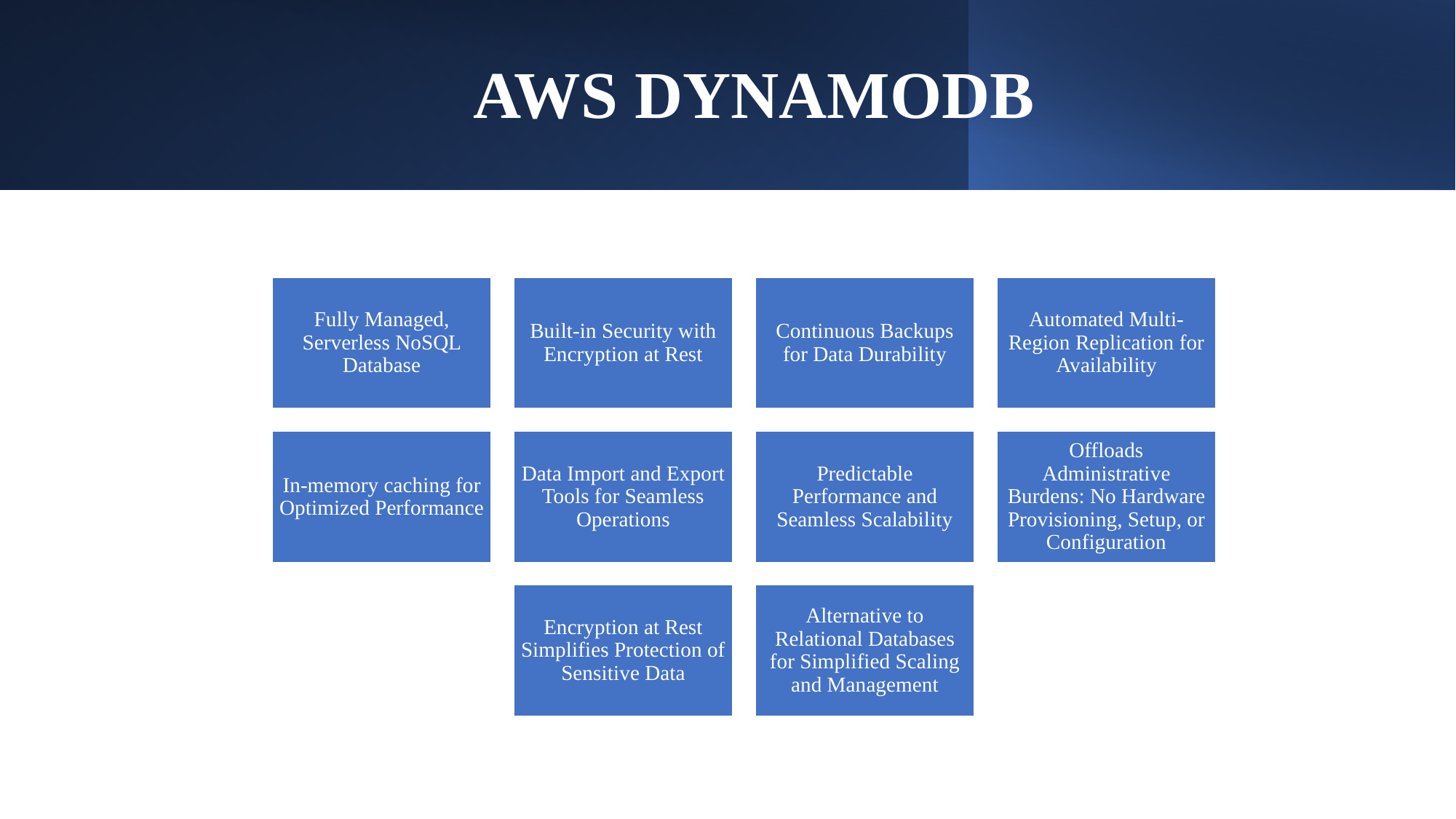

# AWS DYNAMODB
Fully Managed, Serverless NoSQL Database
Built-in Security with Encryption at Rest
Continuous Backups for Data Durability
Automated Multi-Region Replication for Availability
In-memory caching for Optimized Performance
Data Import and Export Tools for Seamless Operations
Predictable Performance and Seamless Scalability
Offloads Administrative Burdens: No Hardware Provisioning, Setup, or Configuration
Encryption at Rest Simplifies Protection of Sensitive Data
Alternative to Relational Databases for Simplified Scaling and Management